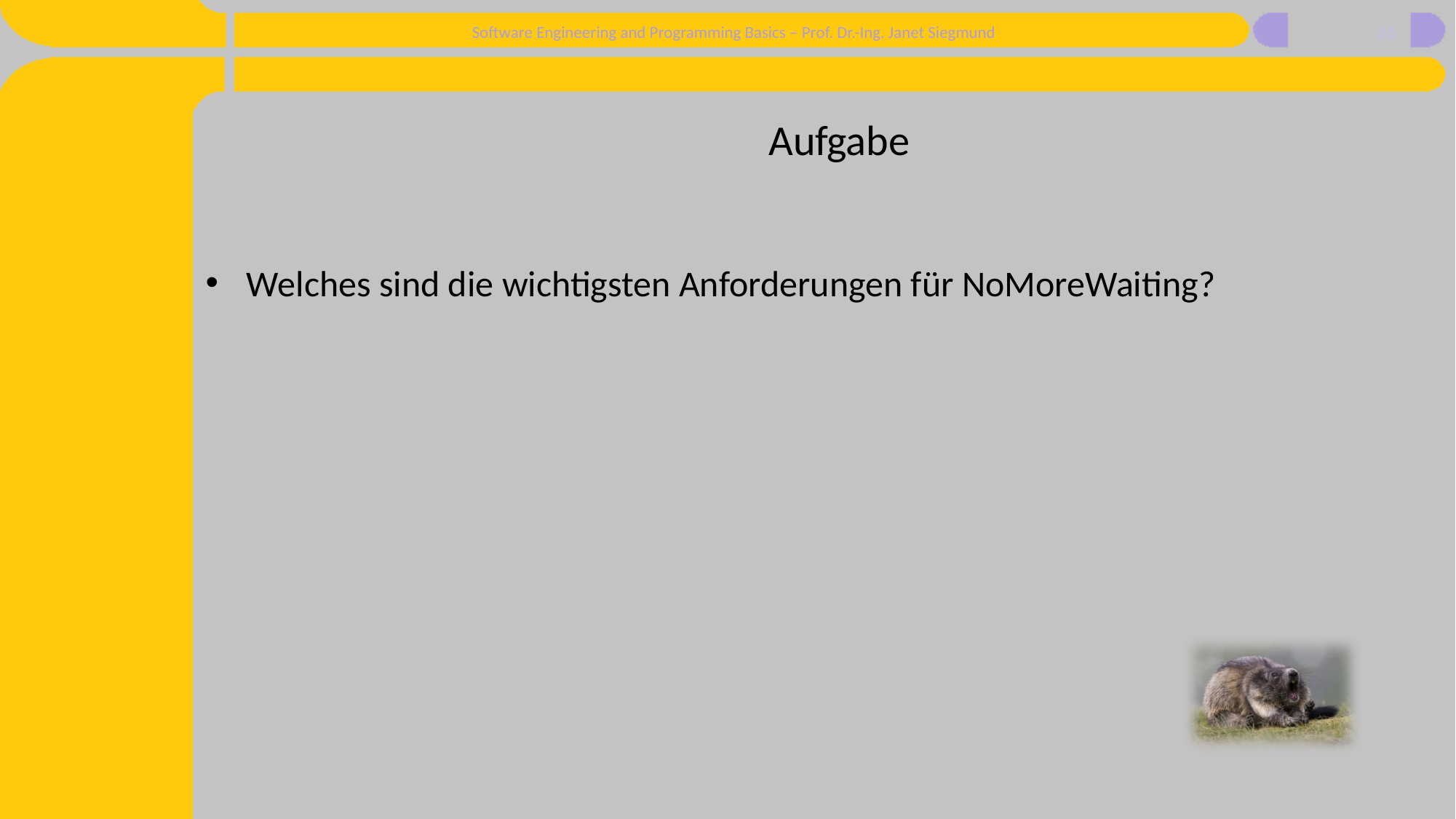

22
# Aufgabe
Welches sind die wichtigsten Anforderungen für NoMoreWaiting?